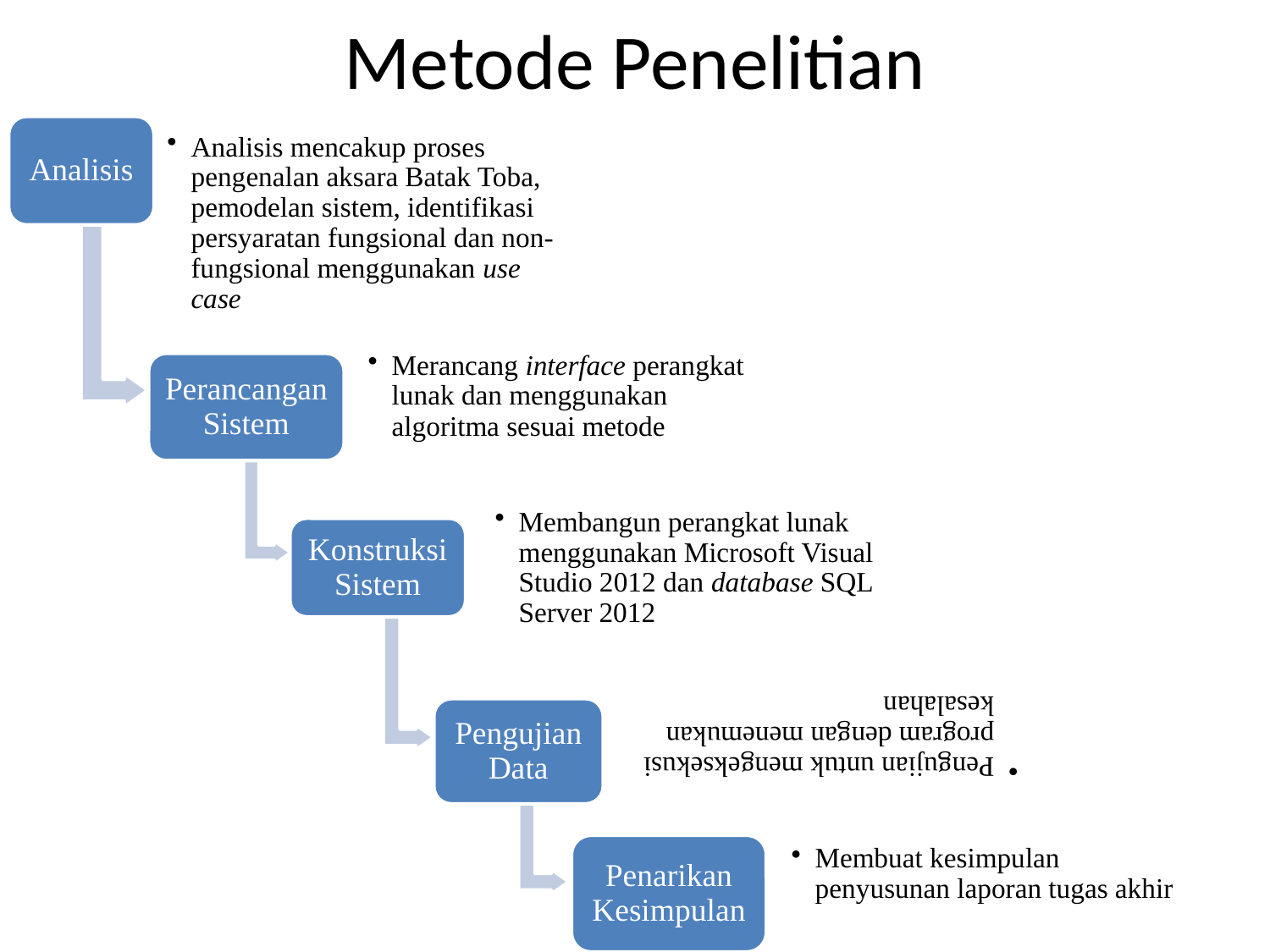

# Metode Penelitian
Analisis
Analisis mencakup proses pengenalan aksara Batak Toba, pemodelan sistem, identifikasi persyaratan fungsional dan non-fungsional menggunakan use case
Perancangan Sistem
Merancang interface perangkat lunak dan menggunakan algoritma sesuai metode
Konstruksi Sistem
Membangun perangkat lunak menggunakan Microsoft Visual Studio 2012 dan database SQL Server 2012
Pengujian Data
Pengujian untuk mengeksekusi program dengan menemukan kesalahan
Penarikan Kesimpulan
Membuat kesimpulan penyusunan laporan tugas akhir